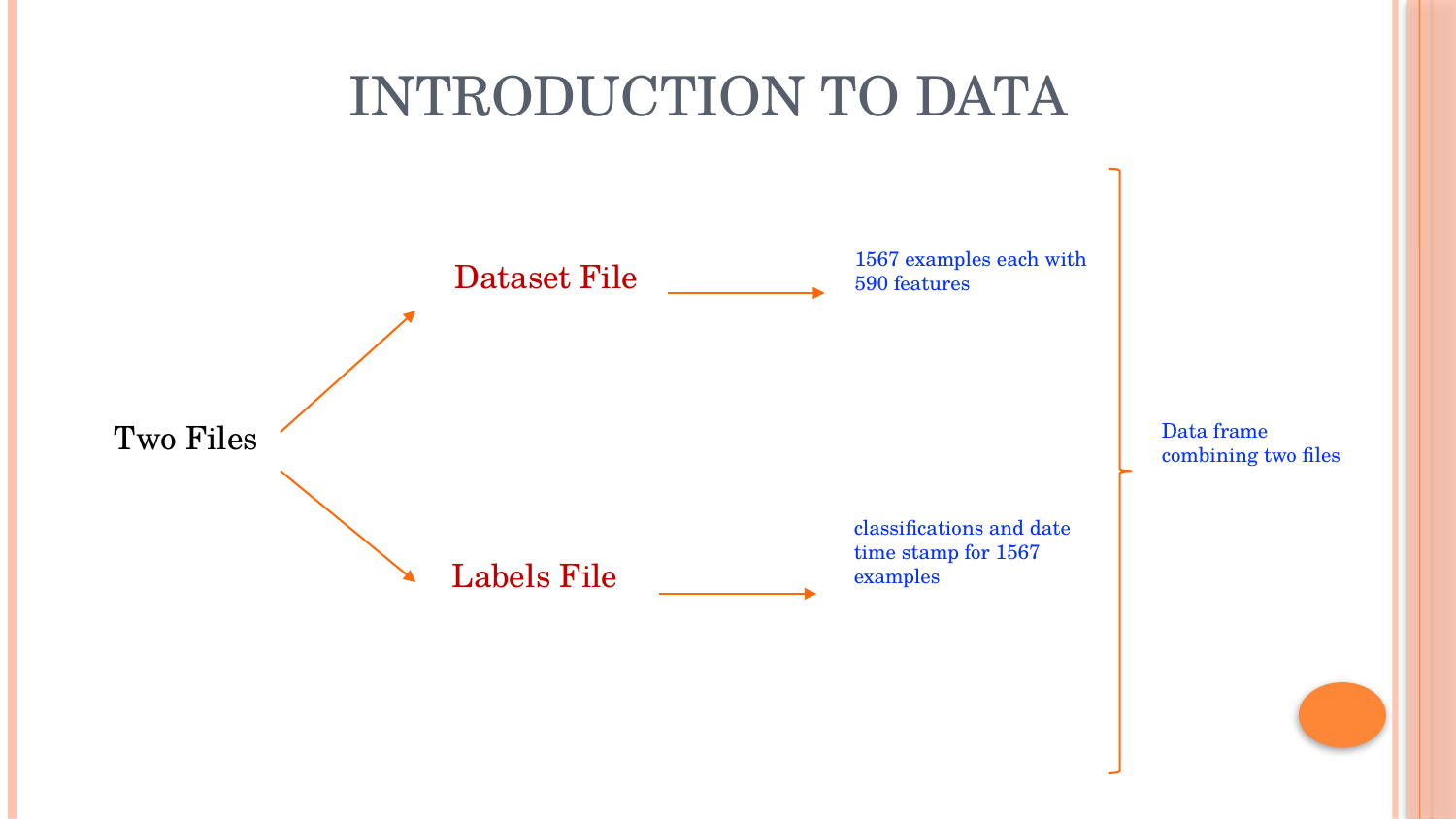

# Introduction to Data

1567 examples each with 590 features
Dataset File
Two Files
Labels File
Data frame combining two files
classifications and date time stamp for 1567 examples